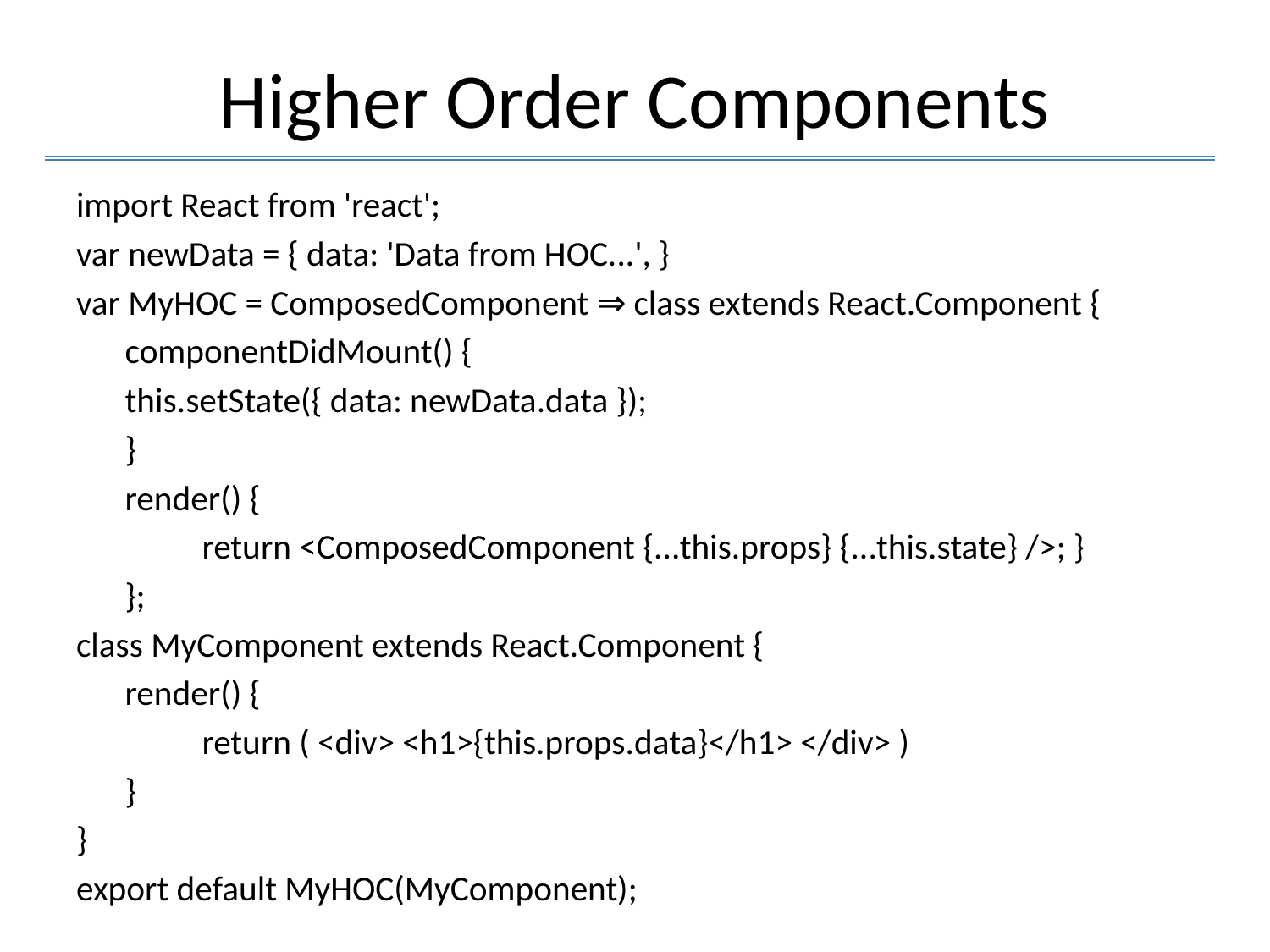

# Higher Order Components
import React from 'react';
var newData = { data: 'Data from HOC...', }
var MyHOC = ComposedComponent ⇒ class extends React.Component {
componentDidMount() {
	this.setState({ data: newData.data });
}
render() {
	return <ComposedComponent {...this.props} {...this.state} />; }
};
class MyComponent extends React.Component {
render() {
	return ( <div> <h1>{this.props.data}</h1> </div> )
}
}
export default MyHOC(MyComponent);